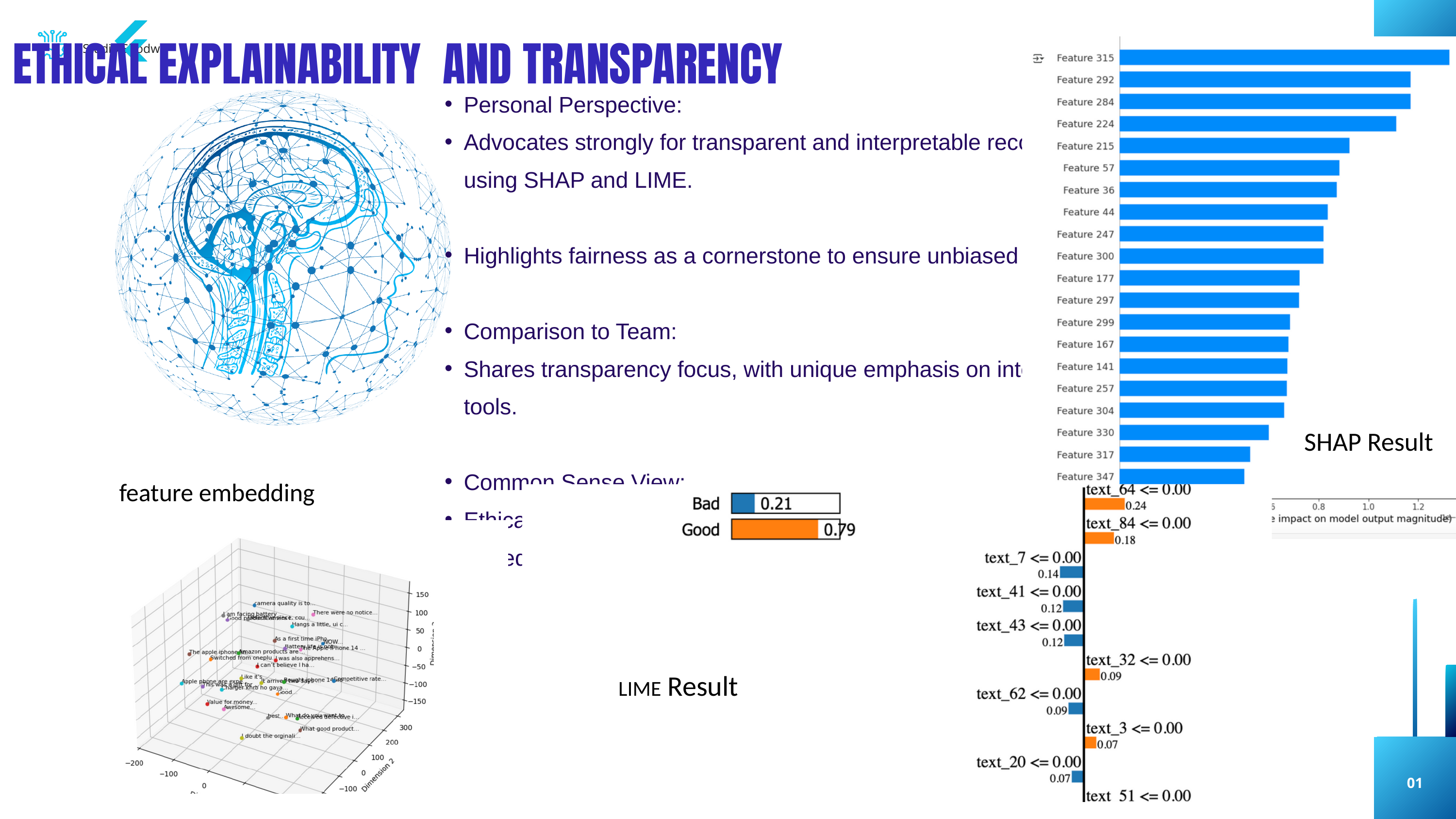

Studio Shodwe

ETHICAL EXPLAINABILITY  AND TRANSPARENCY
Personal Perspective:
Advocates strongly for transparent and interpretable recommendations using SHAP and LIME.

Highlights fairness as a cornerstone to ensure unbiased outcomes.

Comparison to Team:
Shares transparency focus, with unique emphasis on interpretability tools.

Common Sense View:
Ethical recommender systems must prioritize transparency and fairness, rooted deeply in personal values of integrity and equality.

SHAP Result
feature embedding
Team Number:

LIME Result

01